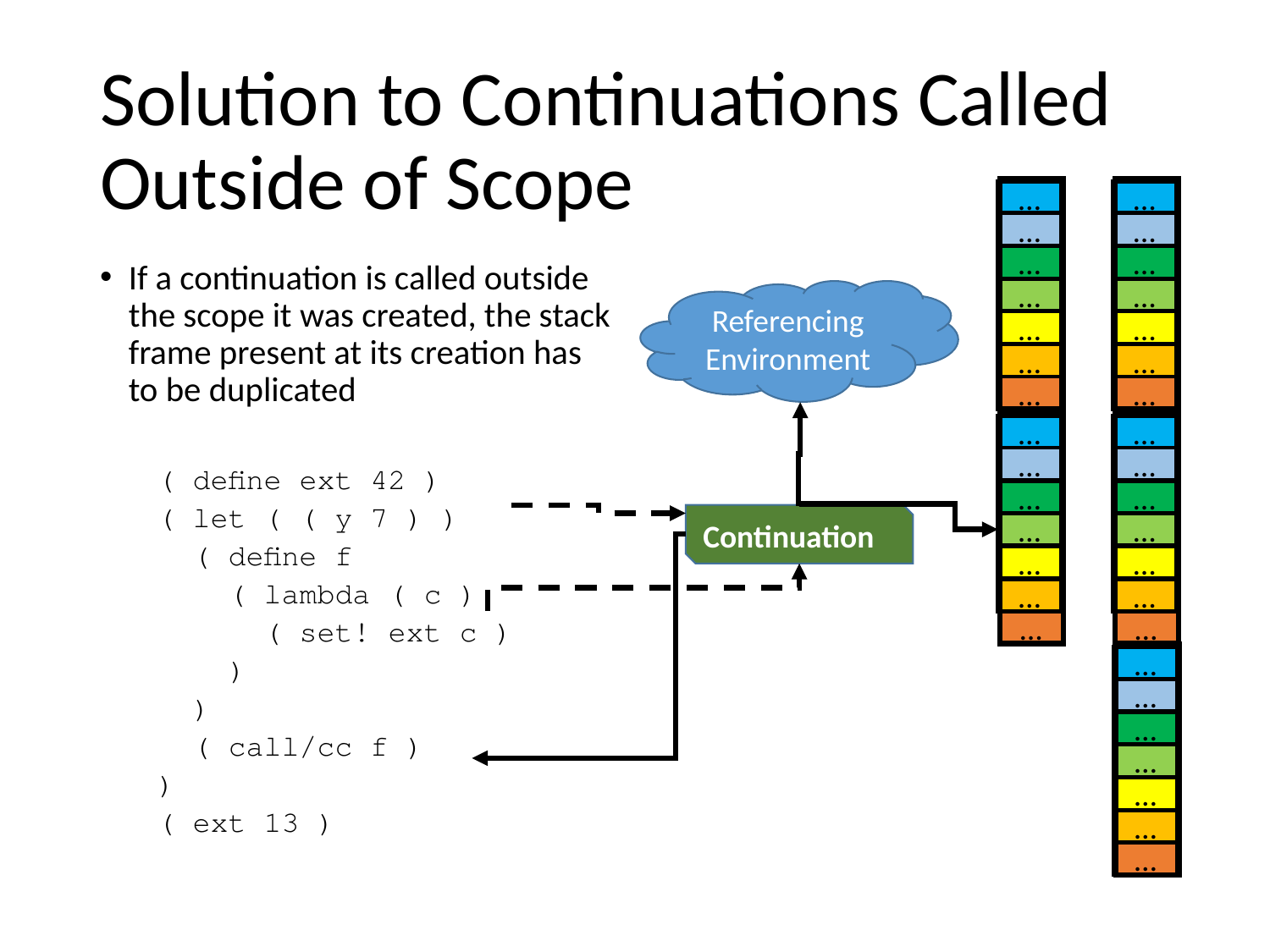

# Solution to Continuations Called Outside of Scope

…
…
…
…
…
…
If a continuation is called outside the scope it was created, the stack frame present at its creation has to be duplicated

( define ext 42 )
( let ( ( y 7 ) )
  ( define f
    ( lambda ( c )
      ( set! ext c )
    )
  )
  ( call/cc f )
)
( ext 13 )

…
…
Referencing Environment
…
…
…
…
…
…

…
…
…
…
…
…
Continuation
…
…
…
…
…
…
…
…

…
…
…
…
…
…
…